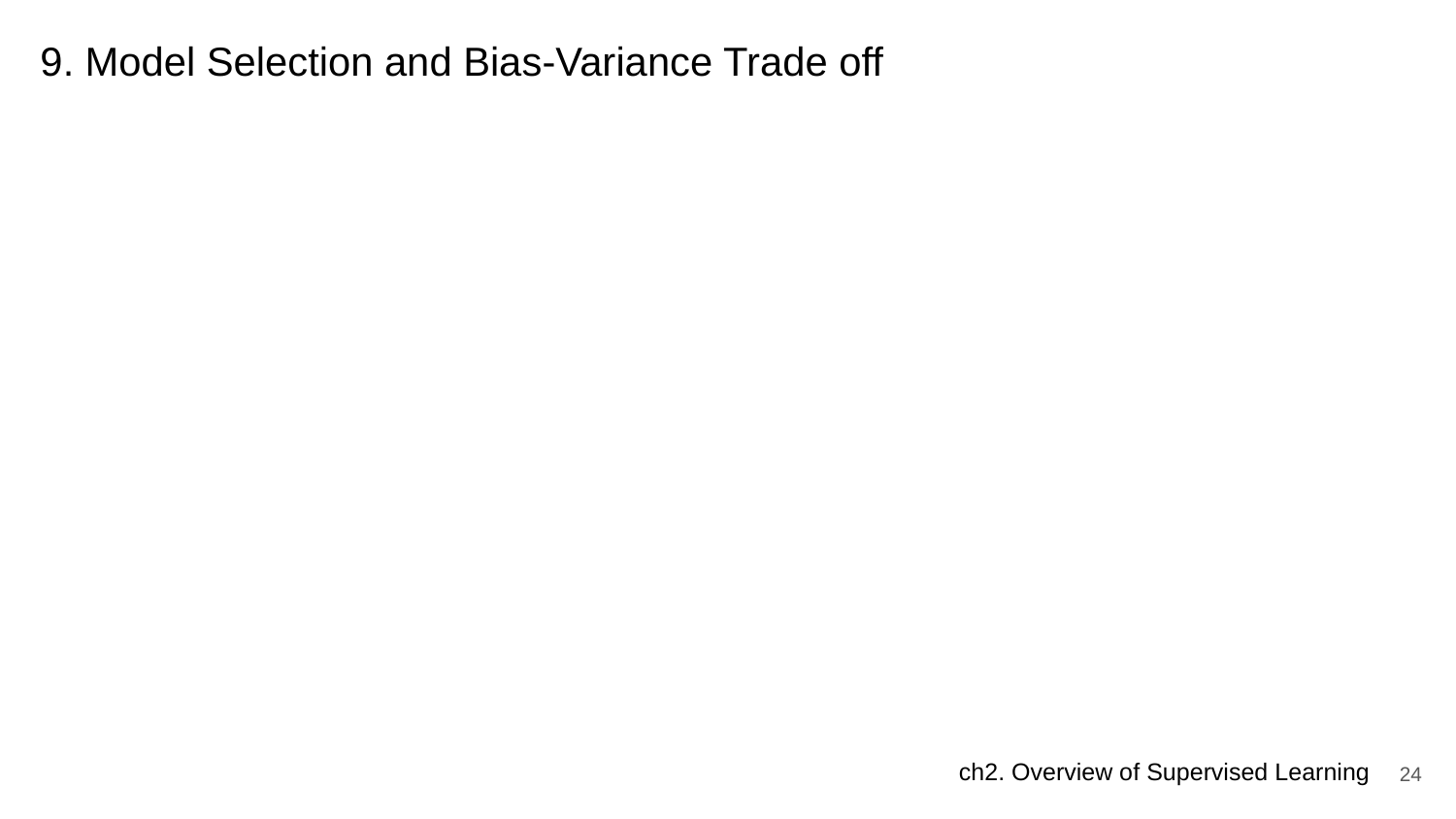

# 9. Model Selection and Bias-Variance Trade off
24